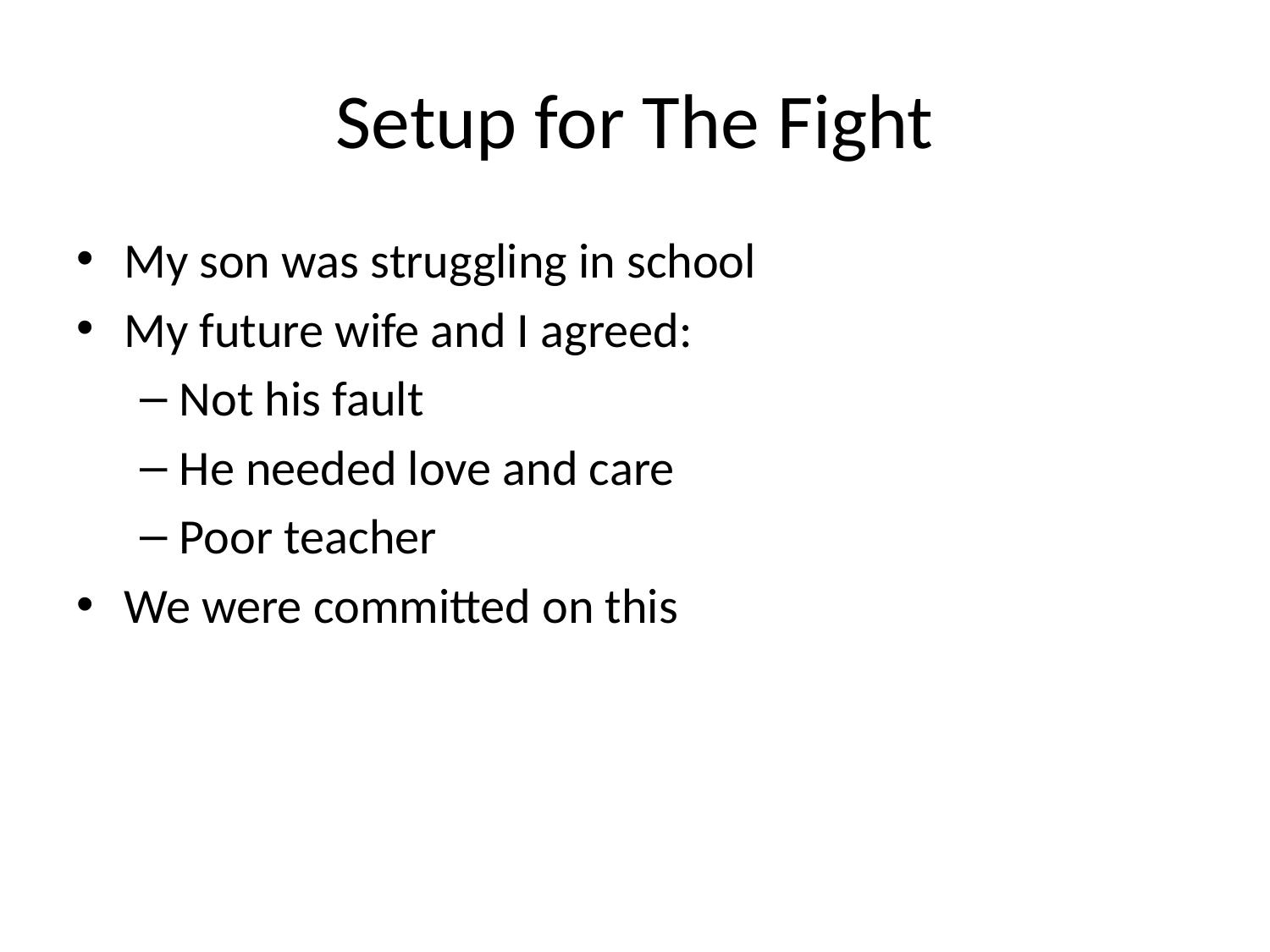

# Setup for The Fight
My son was struggling in school
My future wife and I agreed:
Not his fault
He needed love and care
Poor teacher
We were committed on this